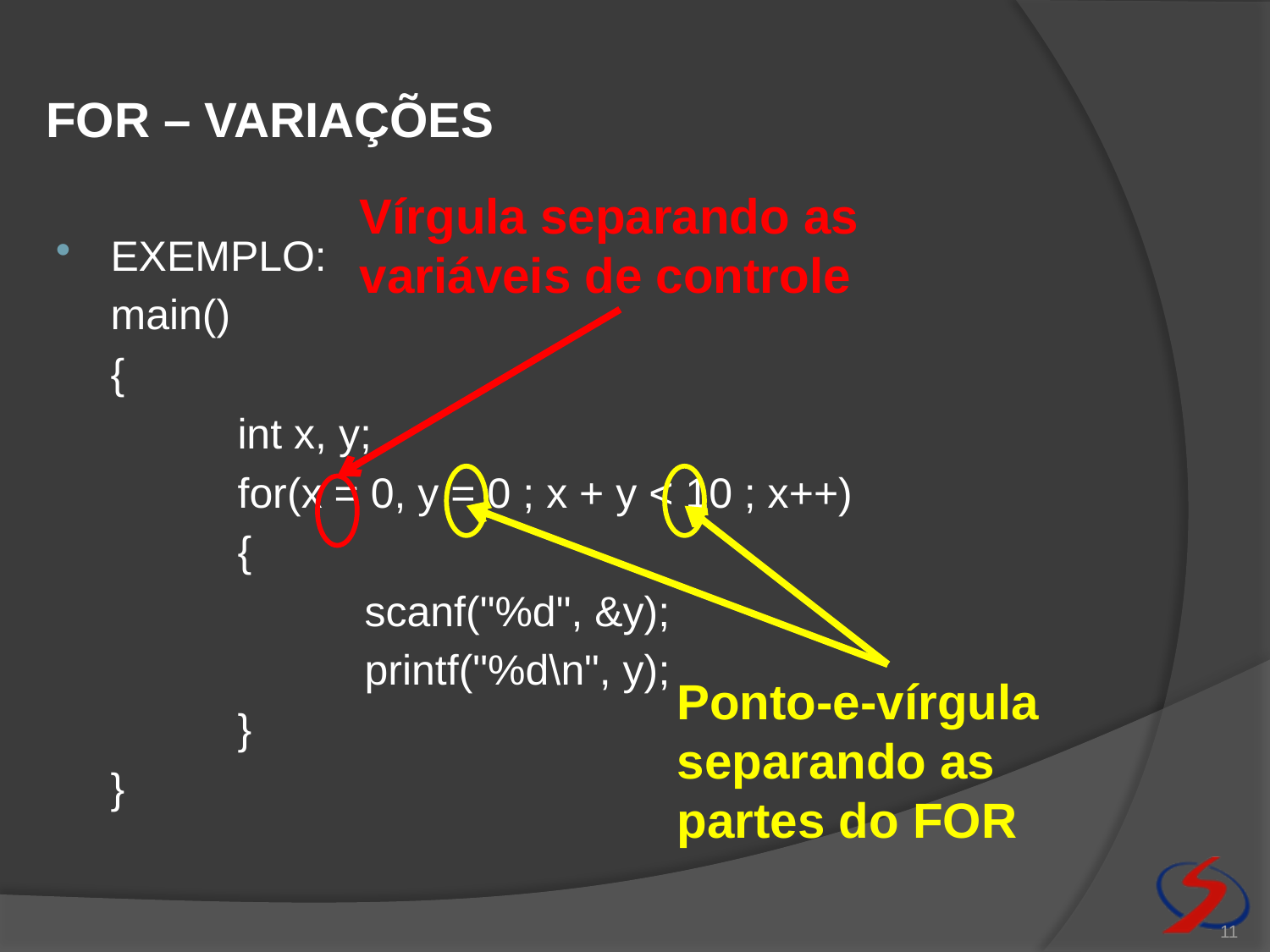

# For – Variações
Vírgula separando as variáveis de controle
EXEMPLO:
	main()
	{
		int x, y;
		for(x = 0, y = 0 ; x + y < 10 ; x++)
		{
			scanf("%d", &y);
			printf("%d\n", y);
		}
	}

Ponto-e-vírgula separando as partes do FOR
11